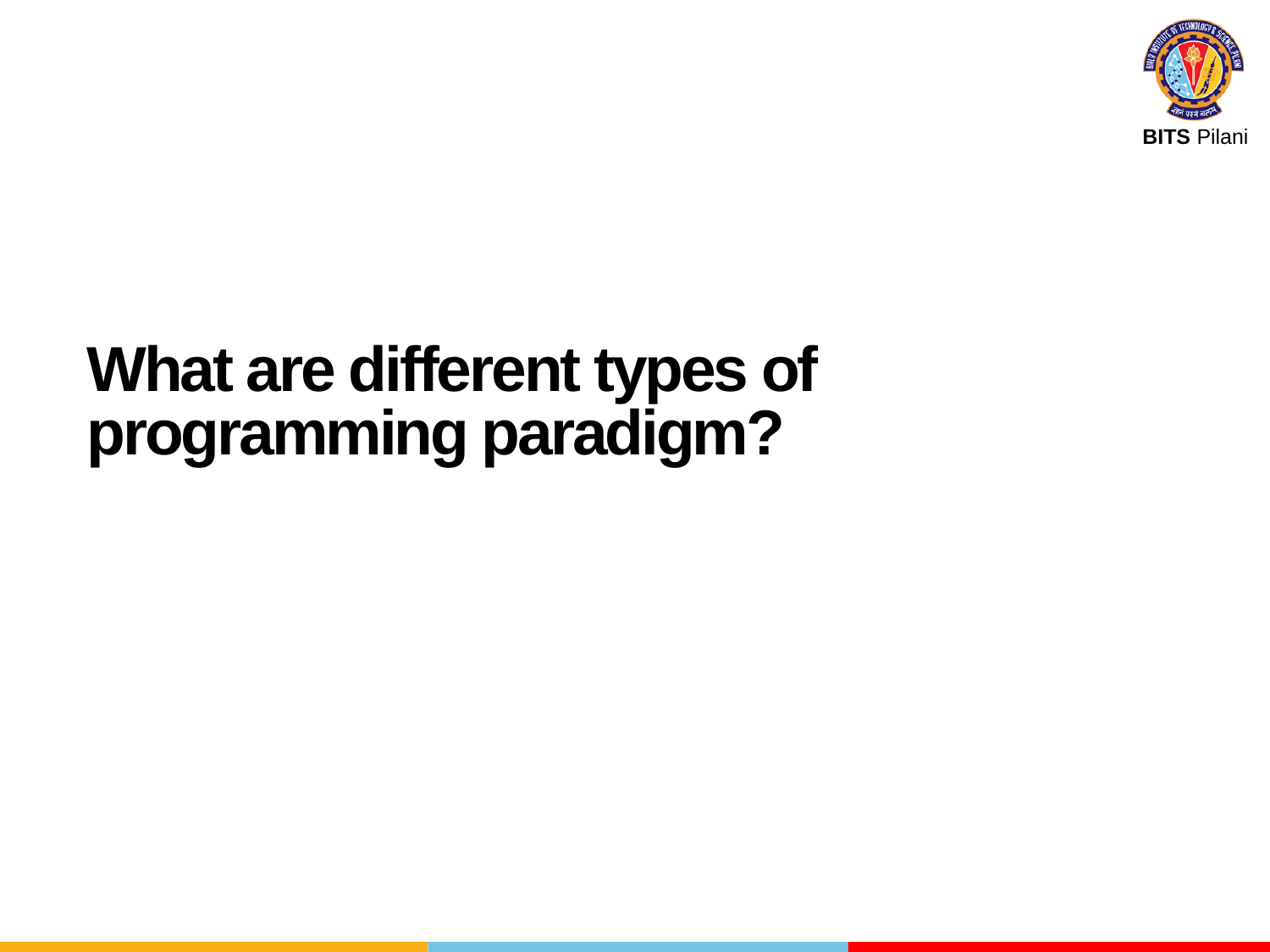

What are different types of programming paradigm?